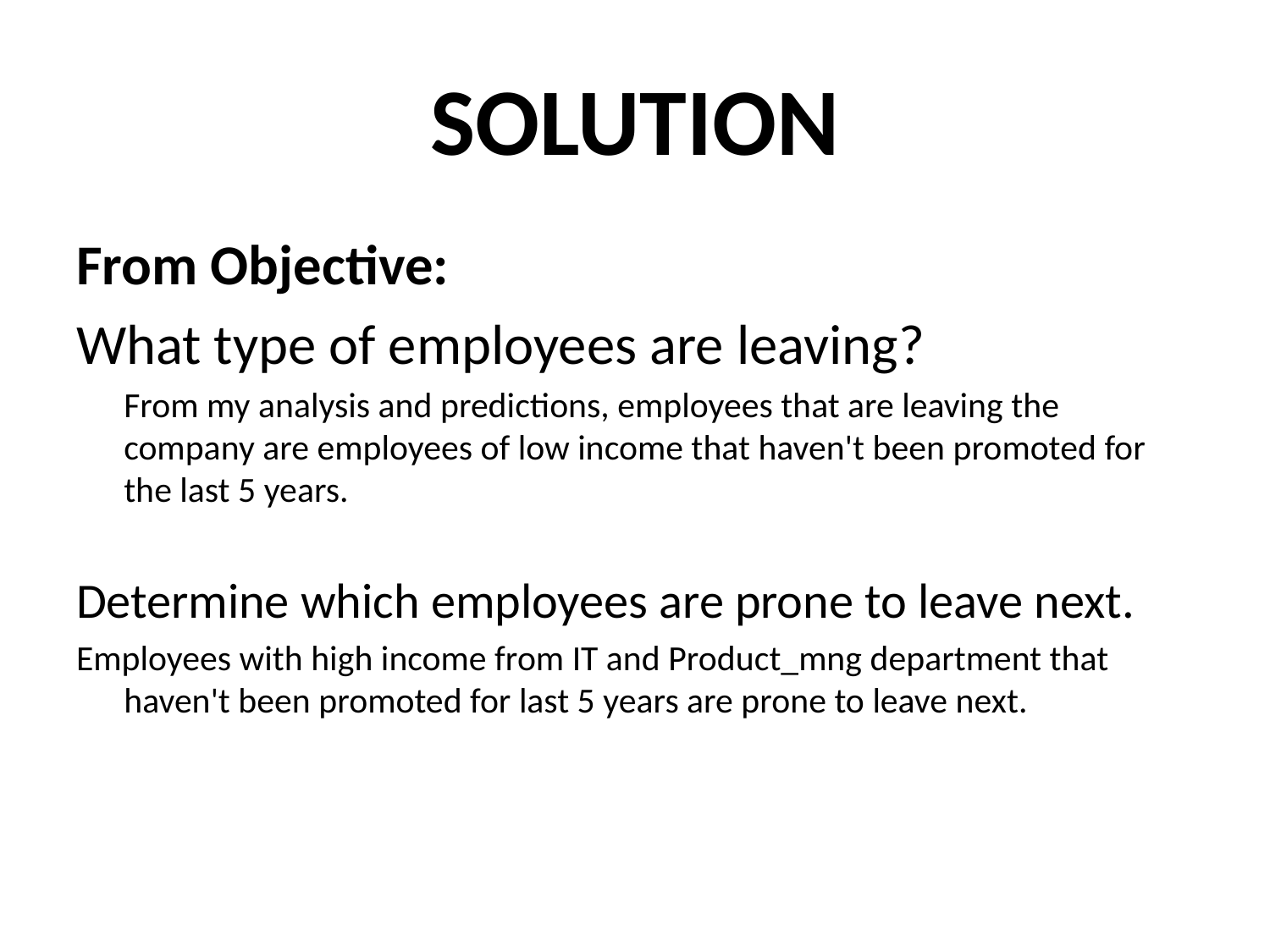

# SOLUTION
From Objective:
What type of employees are leaving?
	From my analysis and predictions, employees that are leaving the company are employees of low income that haven't been promoted for the last 5 years.

Determine which employees are prone to leave next.
Employees with high income from IT and Product_mng department that haven't been promoted for last 5 years are prone to leave next.